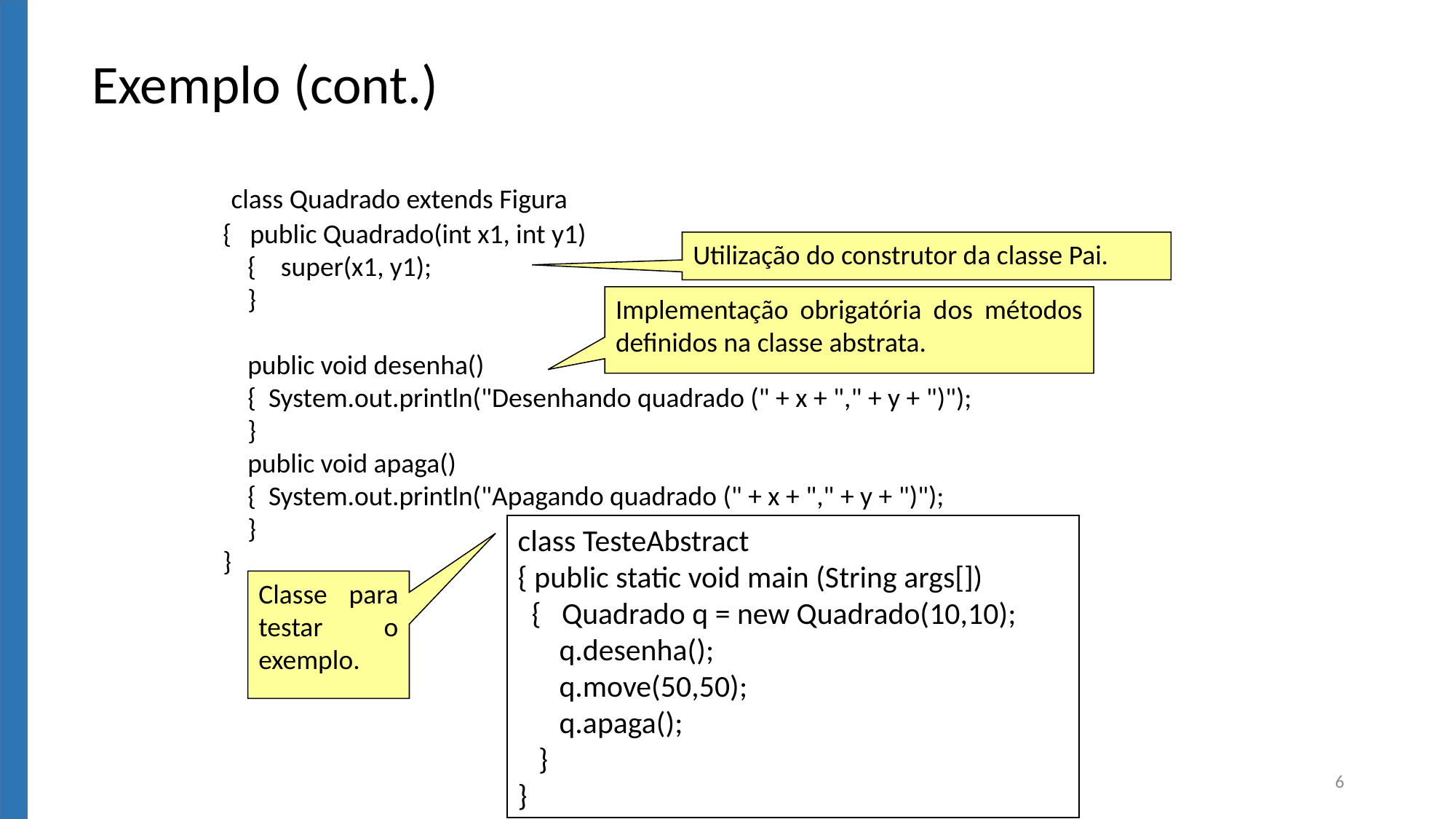

Exemplo (cont.)

 class Quadrado extends Figura
{   public Quadrado(int x1, int y1)
    {    super(x1, y1);
    }

    public void desenha()
    {  System.out.println("Desenhando quadrado (" + x + "," + y + ")");
    }
    public void apaga()
    {  System.out.println("Apagando quadrado (" + x + "," + y + ")");
    }
}

Utilização do construtor da classe Pai.
Implementação obrigatória dos métodos definidos na classe abstrata.
class TesteAbstract
{ public static void main (String args[])
  {   Quadrado q = new Quadrado(10,10);
      q.desenha();
      q.move(50,50);
      q.apaga();
   }
}
Classe para testar o exemplo.
6